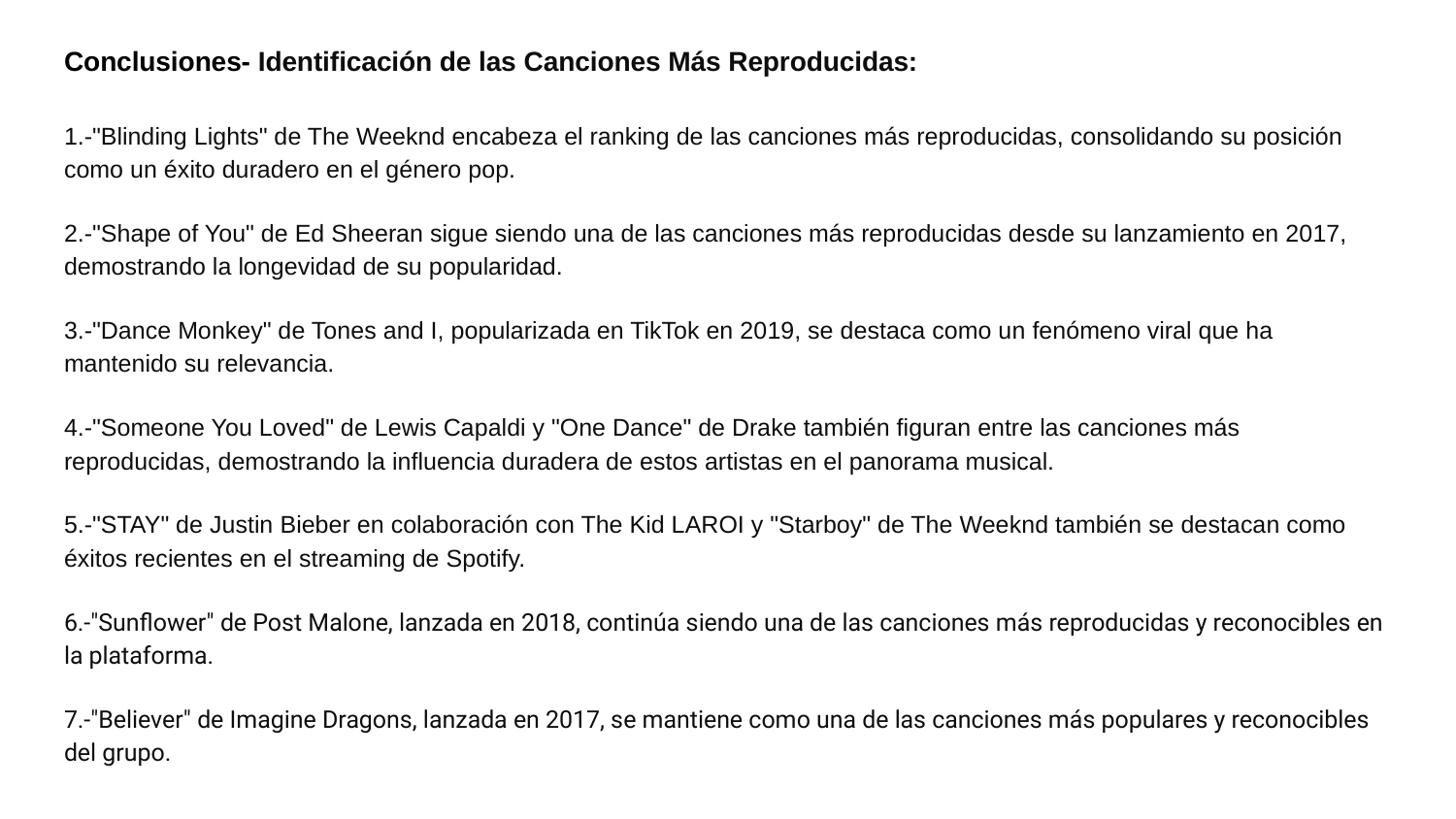

# Conclusiones- Identificación de las Canciones Más Reproducidas:

1.-"Blinding Lights" de The Weeknd encabeza el ranking de las canciones más reproducidas, consolidando su posición como un éxito duradero en el género pop.
2.-"Shape of You" de Ed Sheeran sigue siendo una de las canciones más reproducidas desde su lanzamiento en 2017, demostrando la longevidad de su popularidad.
3.-"Dance Monkey" de Tones and I, popularizada en TikTok en 2019, se destaca como un fenómeno viral que ha mantenido su relevancia.
4.-"Someone You Loved" de Lewis Capaldi y "One Dance" de Drake también figuran entre las canciones más reproducidas, demostrando la influencia duradera de estos artistas en el panorama musical.
5.-"STAY" de Justin Bieber en colaboración con The Kid LAROI y "Starboy" de The Weeknd también se destacan como éxitos recientes en el streaming de Spotify.
6.-"Sunflower" de Post Malone, lanzada en 2018, continúa siendo una de las canciones más reproducidas y reconocibles en la plataforma.
7.-"Believer" de Imagine Dragons, lanzada en 2017, se mantiene como una de las canciones más populares y reconocibles del grupo.